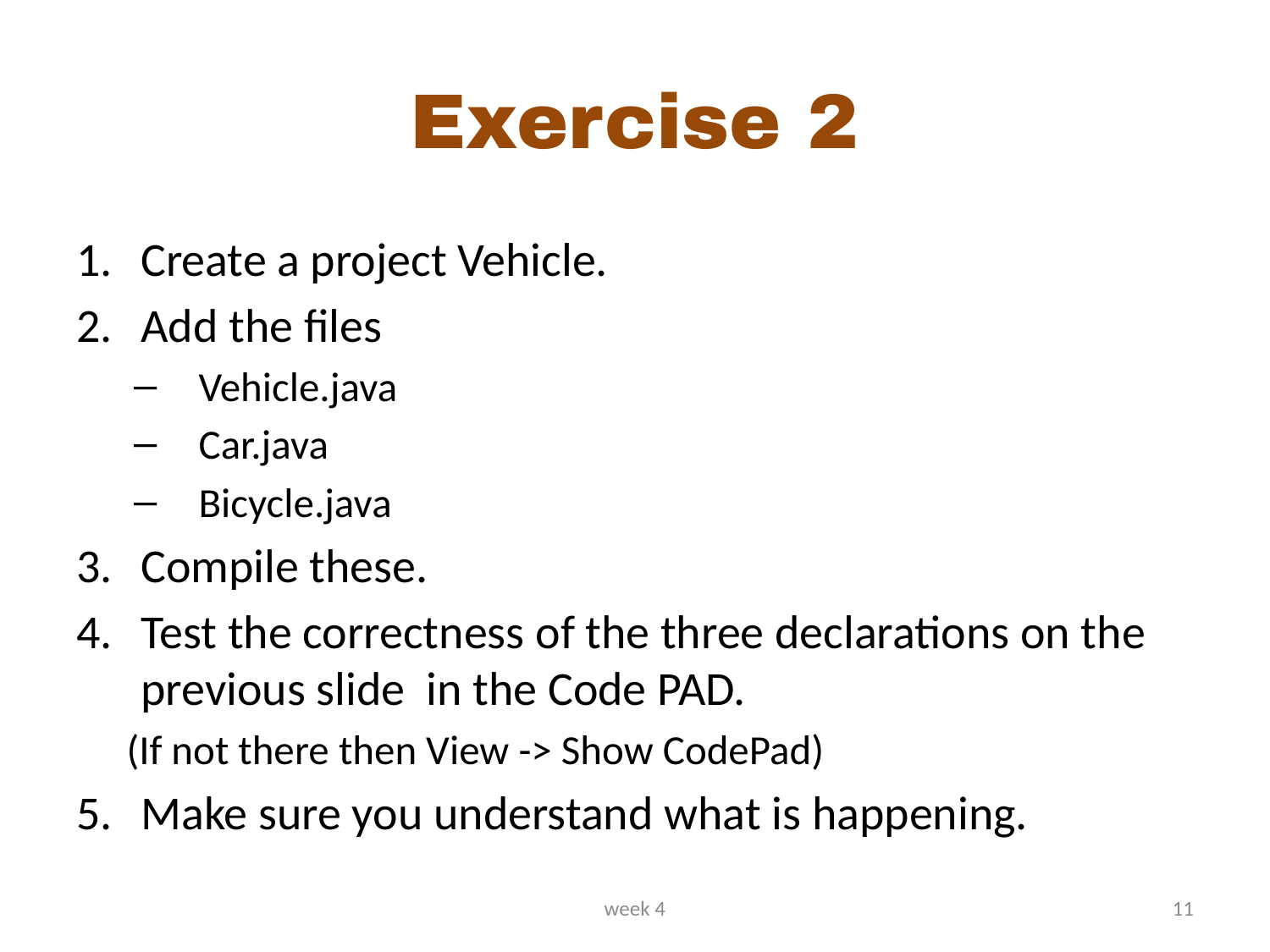

# Exercise 2
Create a project Vehicle.
Add the files
Vehicle.java
Car.java
Bicycle.java
Compile these.
Test the correctness of the three declarations on the previous slide  in the Code PAD.
	(If not there then View -> Show CodePad)
Make sure you understand what is happening.
week 4
11